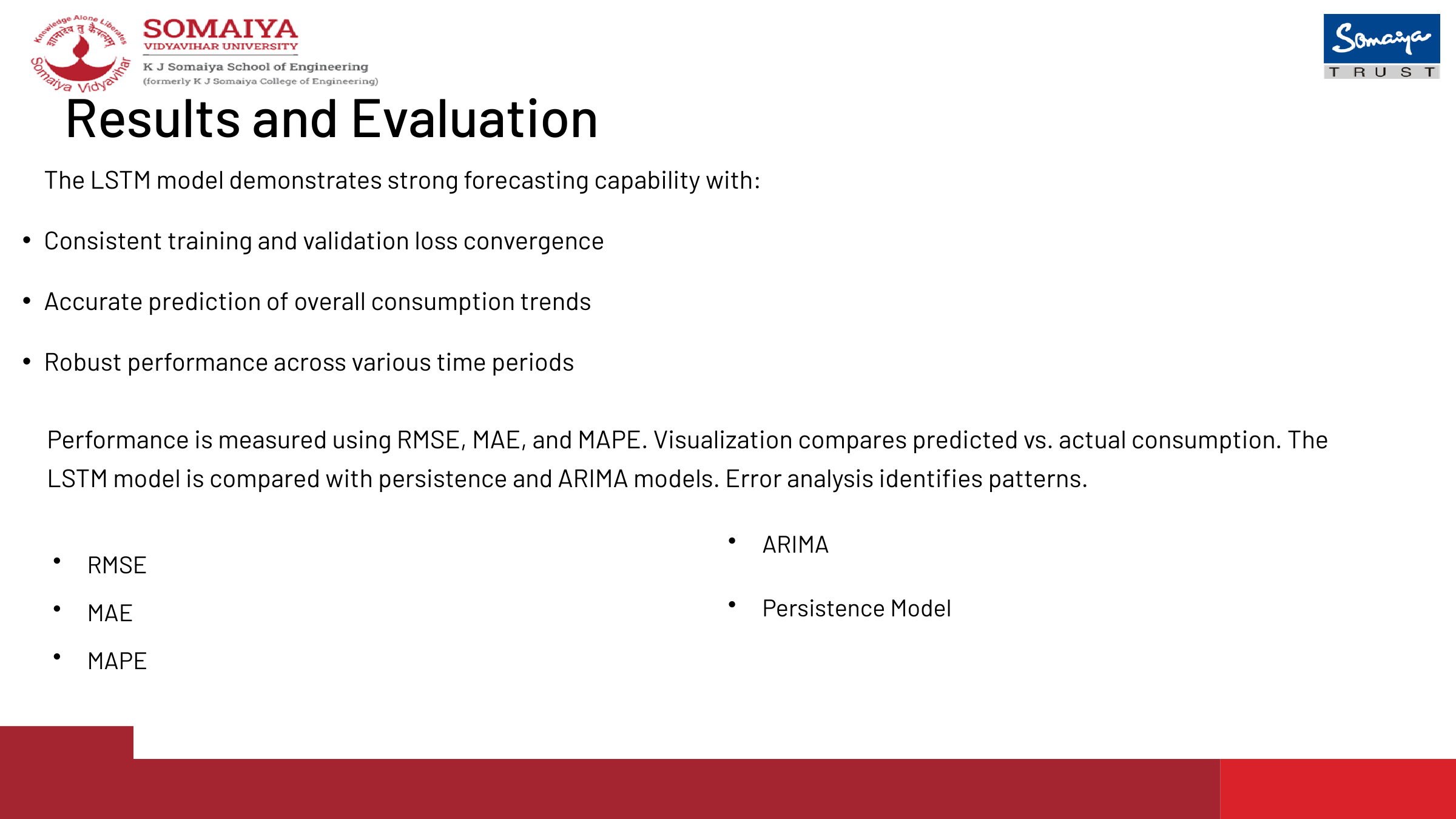

Results and Evaluation
The LSTM model demonstrates strong forecasting capability with:

Consistent training and validation loss convergence

Accurate prediction of overall consumption trends

Robust performance across various time periods

Performance is measured using RMSE, MAE, and MAPE. Visualization compares predicted vs. actual consumption. The LSTM model is compared with persistence and ARIMA models. Error analysis identifies patterns.
ARIMA
Performance Metrics
RMSE
Persistence Model
MAE
MAPE